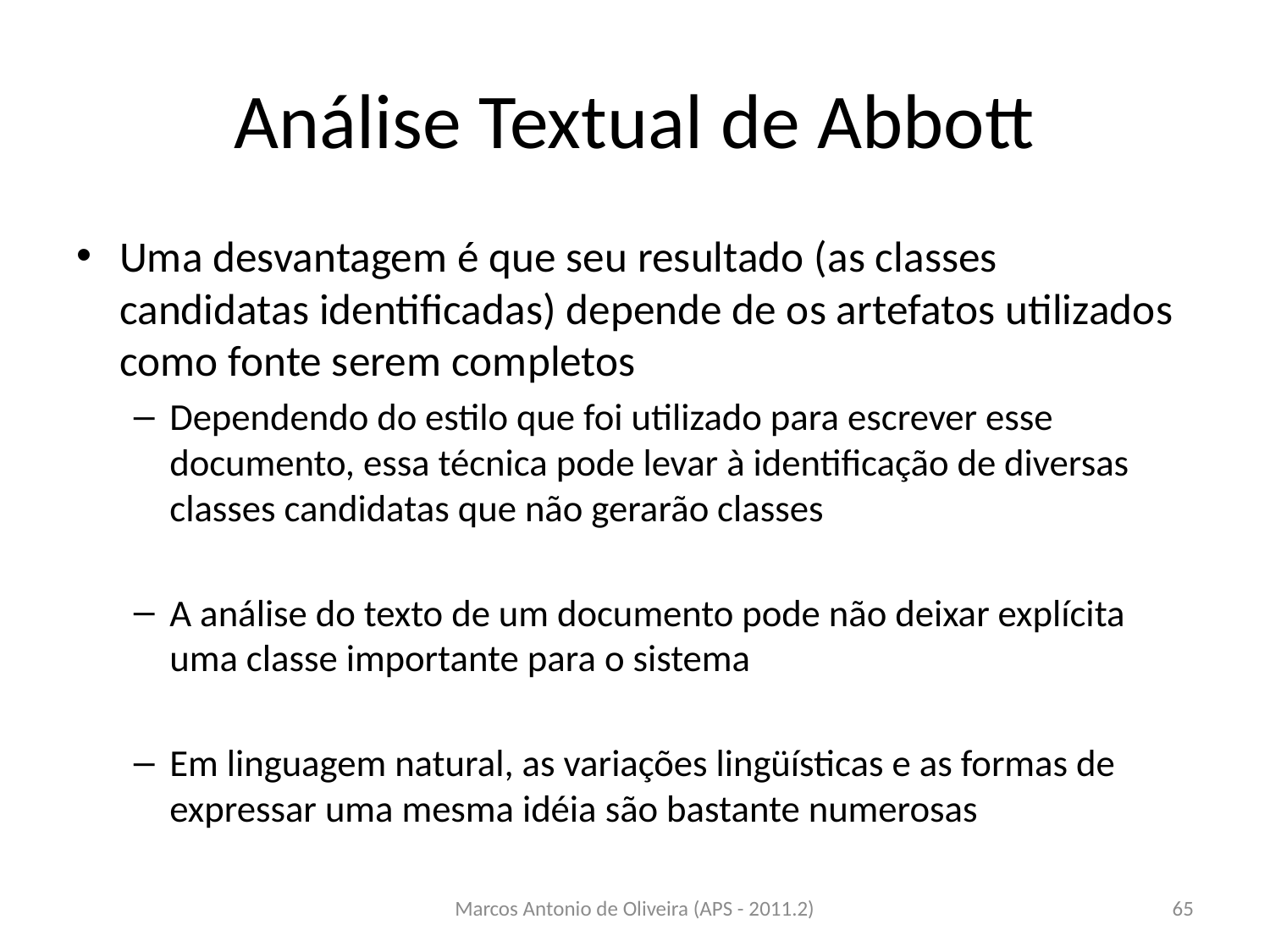

# Análise Textual de Abbott
Uma desvantagem é que seu resultado (as classes candidatas identificadas) depende de os artefatos utilizados como fonte serem completos
Dependendo do estilo que foi utilizado para escrever esse documento, essa técnica pode levar à identificação de diversas classes candidatas que não gerarão classes

A análise do texto de um documento pode não deixar explícita uma classe importante para o sistema

Em linguagem natural, as variações lingüísticas e as formas de expressar uma mesma idéia são bastante numerosas
Marcos Antonio de Oliveira (APS - 2011.2)
65